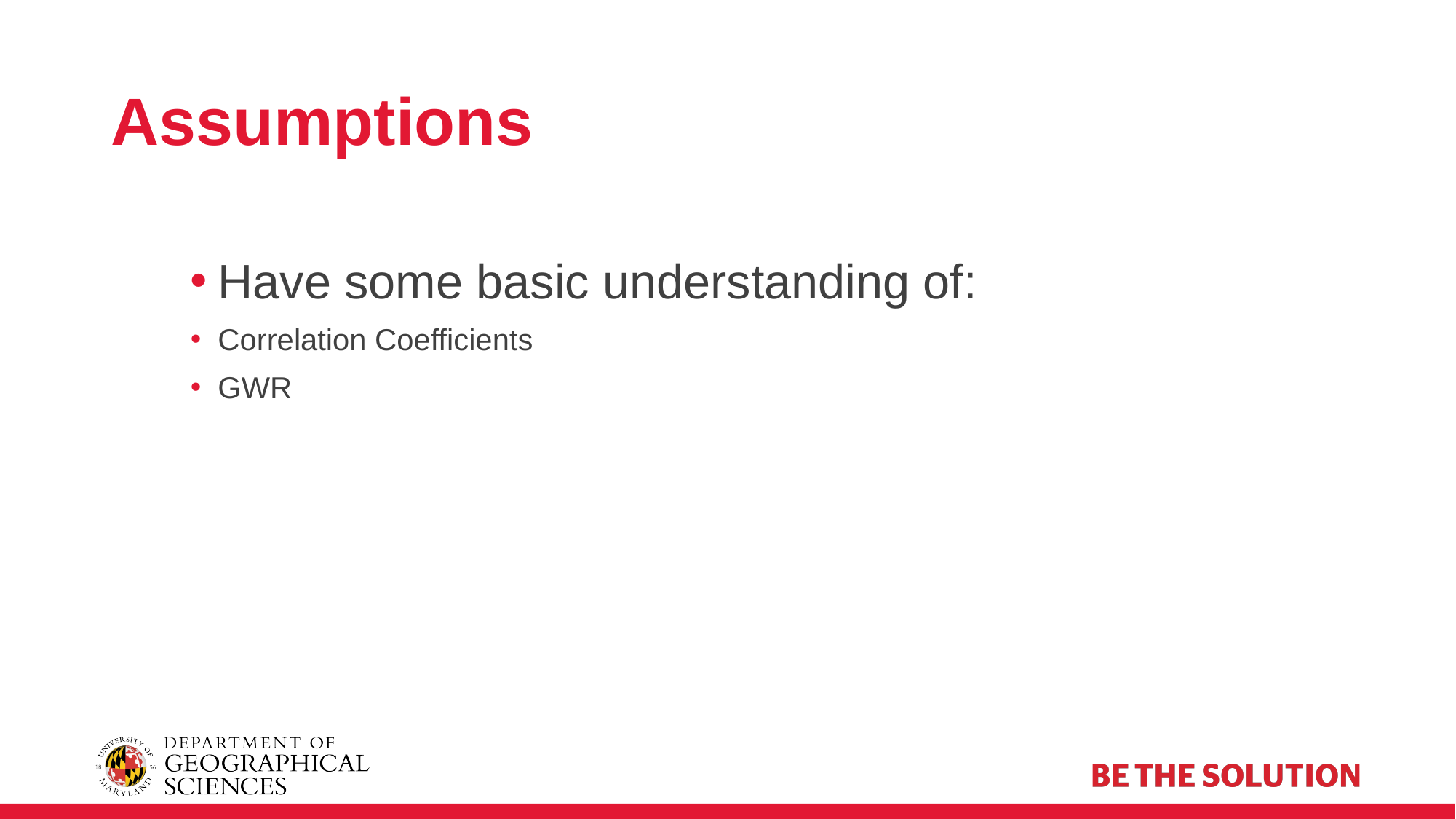

# Assumptions
Have some basic understanding of:
Correlation Coefficients
GWR